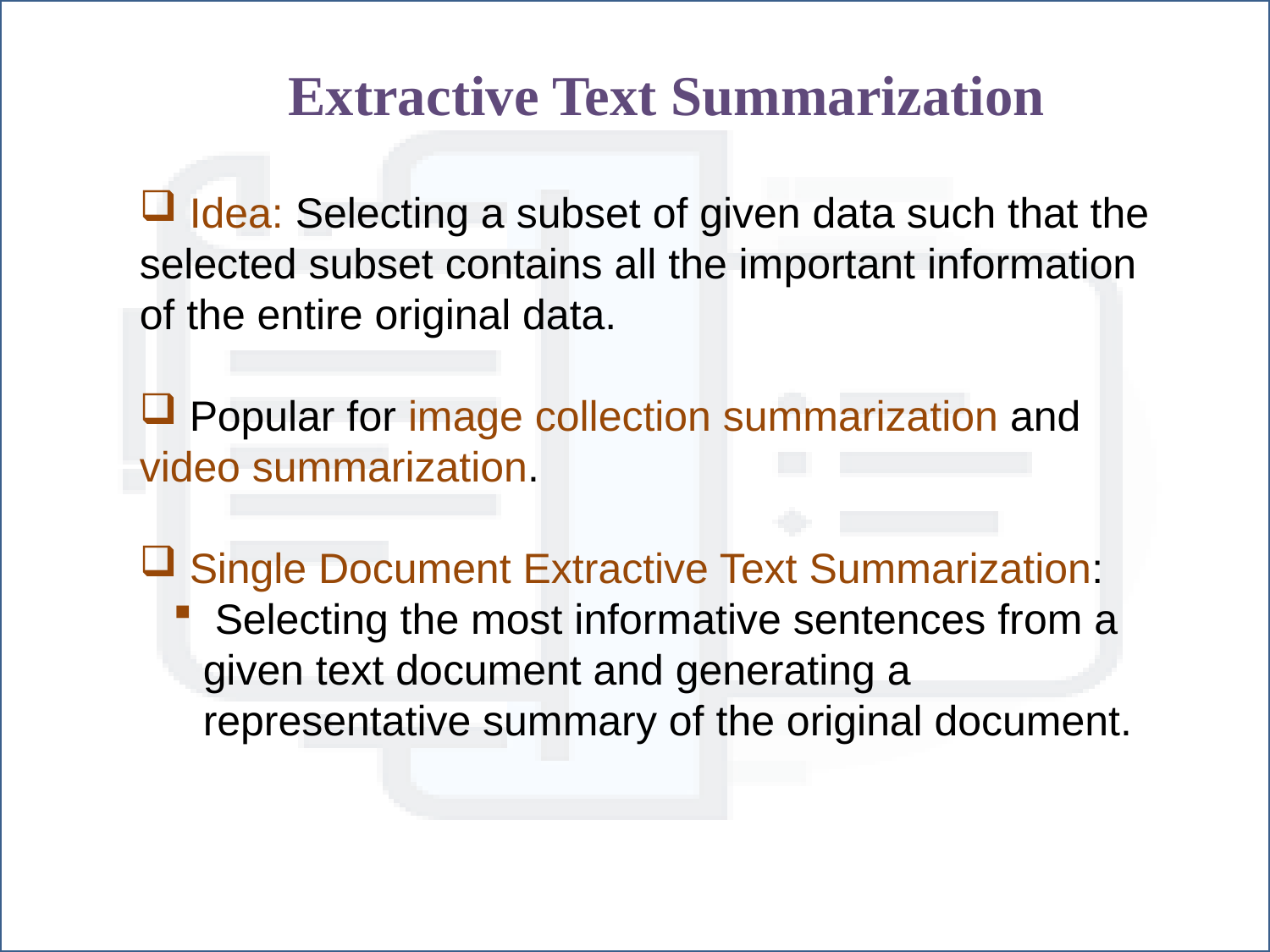

Extractive Text Summarization
 Idea: Selecting a subset of given data such that the selected subset contains all the important information of the entire original data.

 Popular for image collection summarization and video summarization.

 Single Document Extractive Text Summarization:
 Selecting the most informative sentences from a given text document and generating a representative summary of the original document.